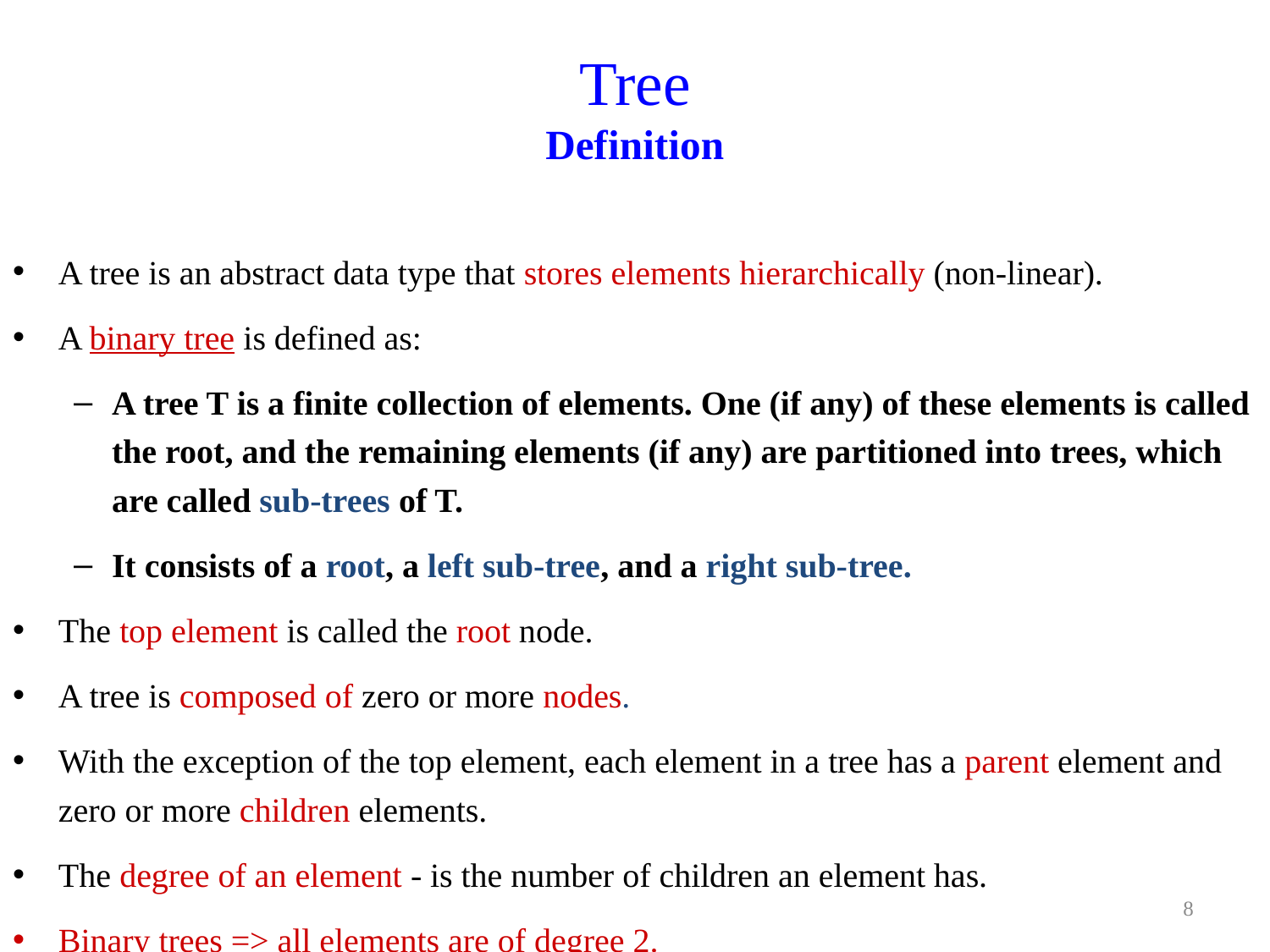

# Tree Definition
A tree is an abstract data type that stores elements hierarchically (non-linear).
A binary tree is defined as:
A tree T is a finite collection of elements. One (if any) of these elements is called the root, and the remaining elements (if any) are partitioned into trees, which are called sub-trees of T.
It consists of a root, a left sub-tree, and a right sub-tree.
The top element is called the root node.
A tree is composed of zero or more nodes.
With the exception of the top element, each element in a tree has a parent element and zero or more children elements.
The degree of an element - is the number of children an element has.
Binary trees => all elements are of degree 2.
8